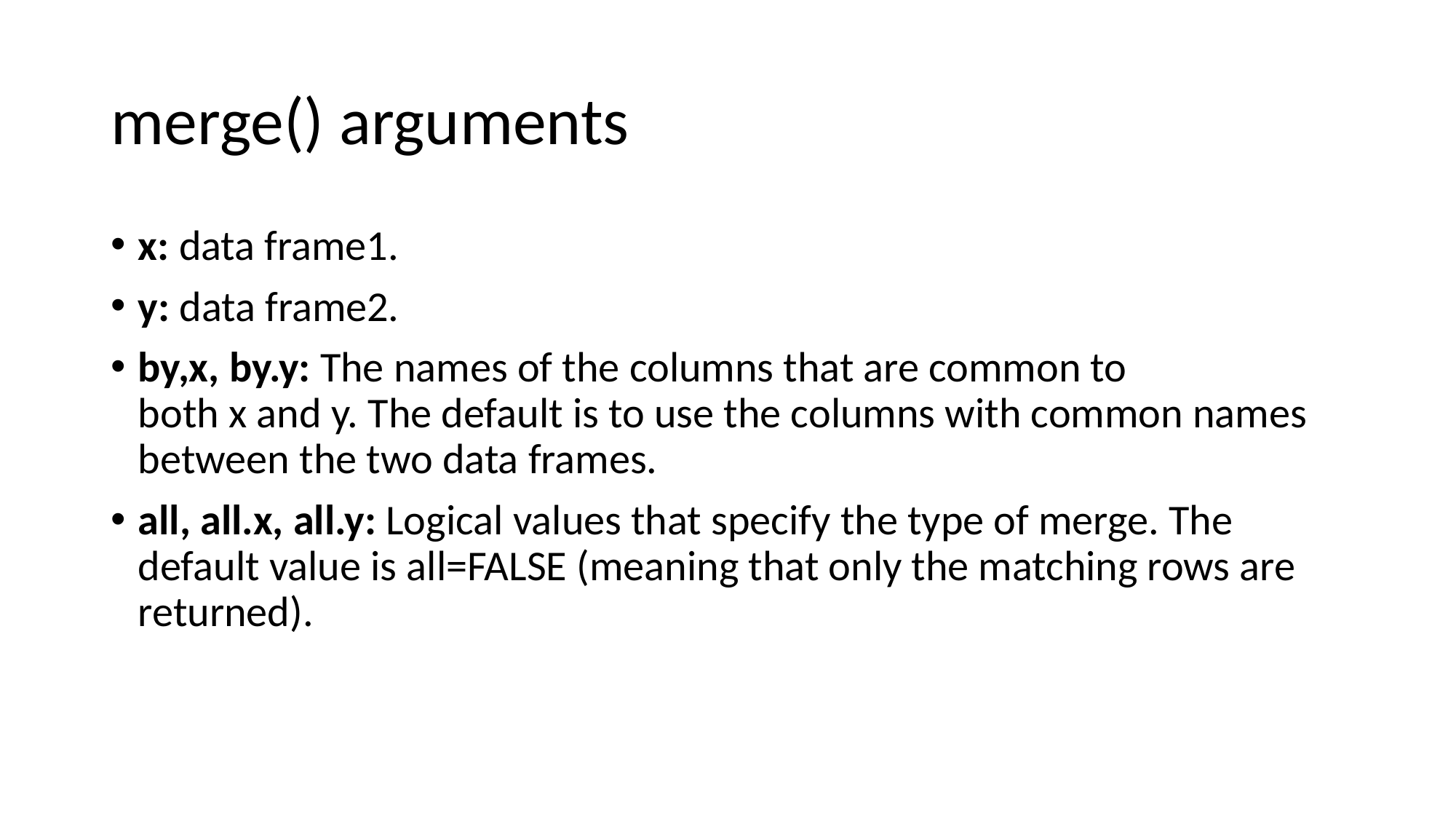

# merge() arguments
x: data frame1.
y: data frame2.
by,x, by.y: The names of the columns that are common to both x and y. The default is to use the columns with common names between the two data frames.
all, all.x, all.y: Logical values that specify the type of merge. The default value is all=FALSE (meaning that only the matching rows are returned).